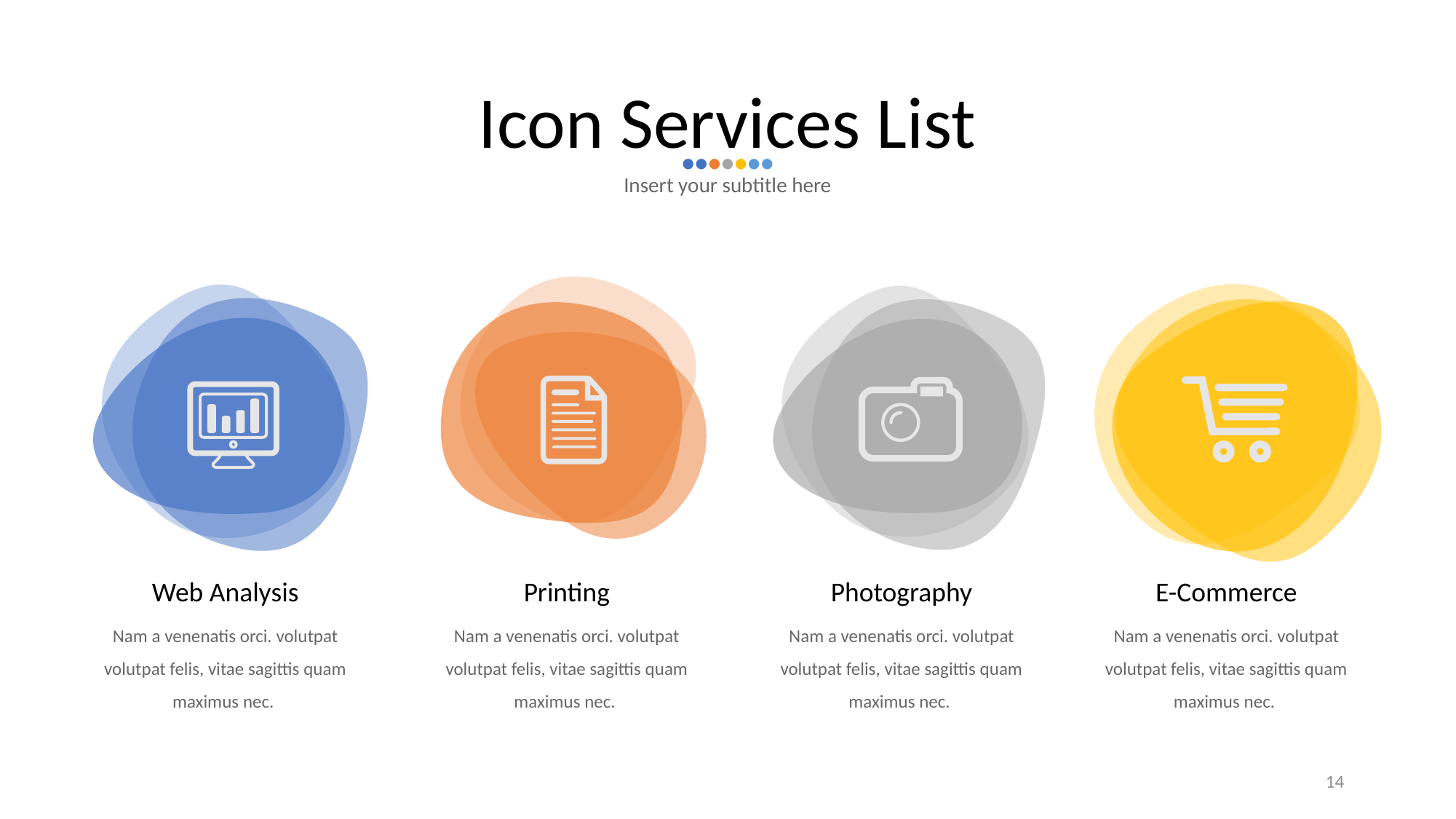

# Icon Services List
Insert your subtitle here

Web Analysis
Printing
Photography
E-Commerce
Nam a venenatis orci. volutpat volutpat felis, vitae sagittis quam maximus nec.
Nam a venenatis orci. volutpat volutpat felis, vitae sagittis quam maximus nec.
Nam a venenatis orci. volutpat volutpat felis, vitae sagittis quam maximus nec.
Nam a venenatis orci. volutpat volutpat felis, vitae sagittis quam maximus nec.
14